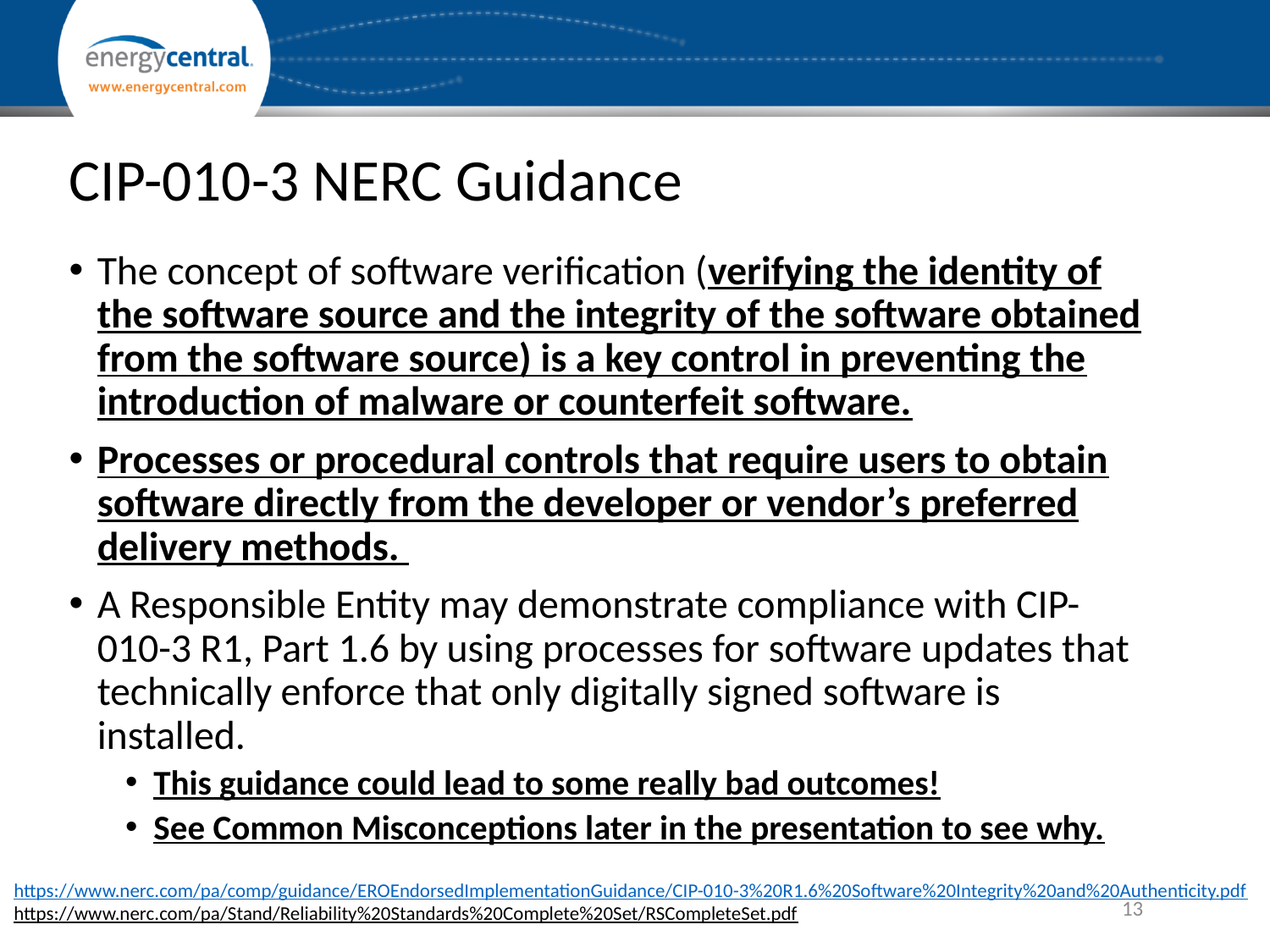

# CIP-010-3 NERC Guidance
The concept of software verification (verifying the identity of the software source and the integrity of the software obtained from the software source) is a key control in preventing the introduction of malware or counterfeit software.
Processes or procedural controls that require users to obtain software directly from the developer or vendor’s preferred delivery methods.
A Responsible Entity may demonstrate compliance with CIP-010-3 R1, Part 1.6 by using processes for software updates that technically enforce that only digitally signed software is installed.
This guidance could lead to some really bad outcomes!
See Common Misconceptions later in the presentation to see why.

https://www.nerc.com/pa/comp/guidance/EROEndorsedImplementationGuidance/CIP-010-3%20R1.6%20Software%20Integrity%20and%20Authenticity.pdf
https://www.nerc.com/pa/Stand/Reliability%20Standards%20Complete%20Set/RSCompleteSet.pdf

13